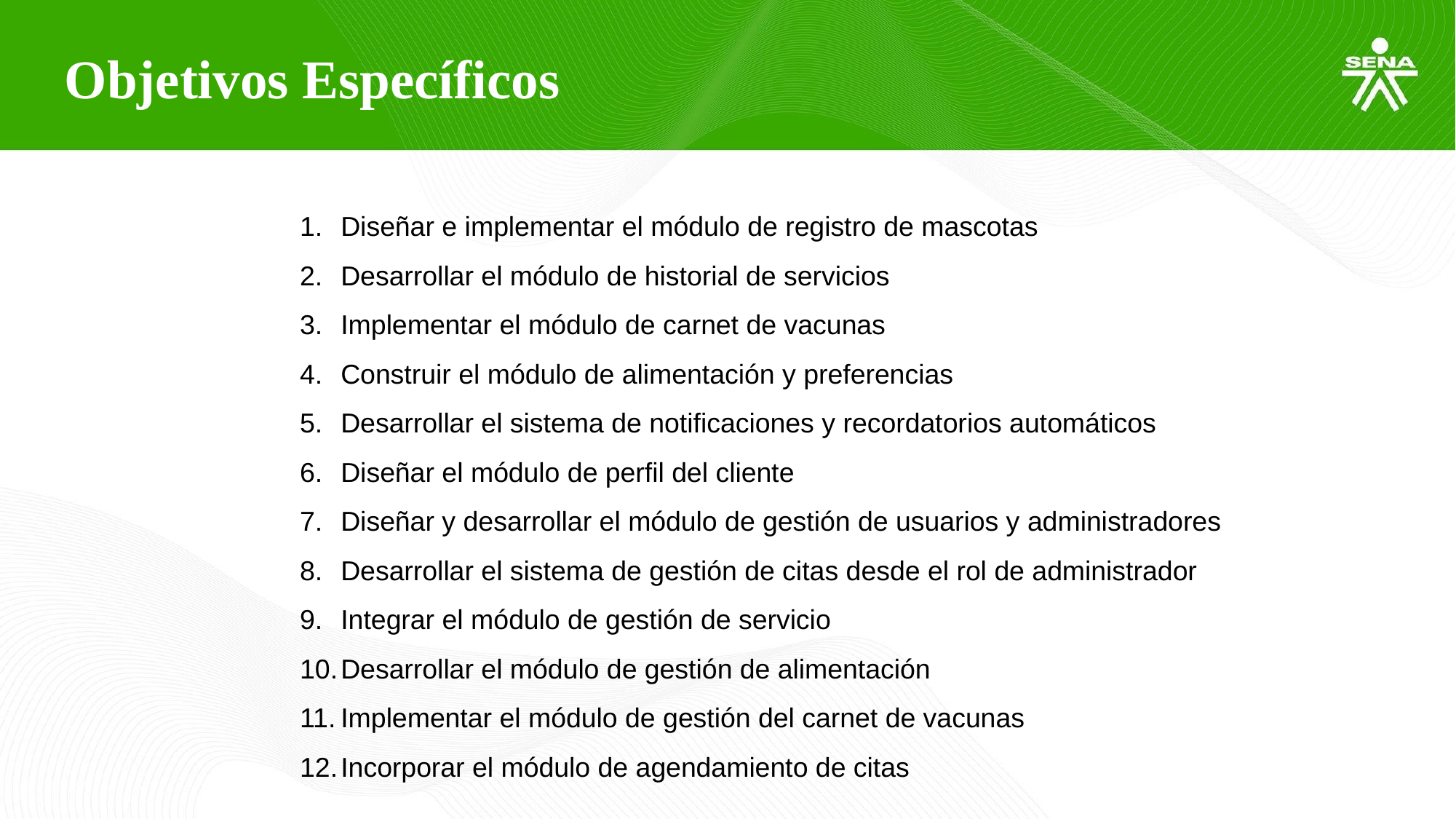

# Objetivos Específicos
Diseñar e implementar el módulo de registro de mascotas
Desarrollar el módulo de historial de servicios
Implementar el módulo de carnet de vacunas
Construir el módulo de alimentación y preferencias
Desarrollar el sistema de notificaciones y recordatorios automáticos
Diseñar el módulo de perfil del cliente
Diseñar y desarrollar el módulo de gestión de usuarios y administradores
Desarrollar el sistema de gestión de citas desde el rol de administrador
Integrar el módulo de gestión de servicio
Desarrollar el módulo de gestión de alimentación
Implementar el módulo de gestión del carnet de vacunas
Incorporar el módulo de agendamiento de citas